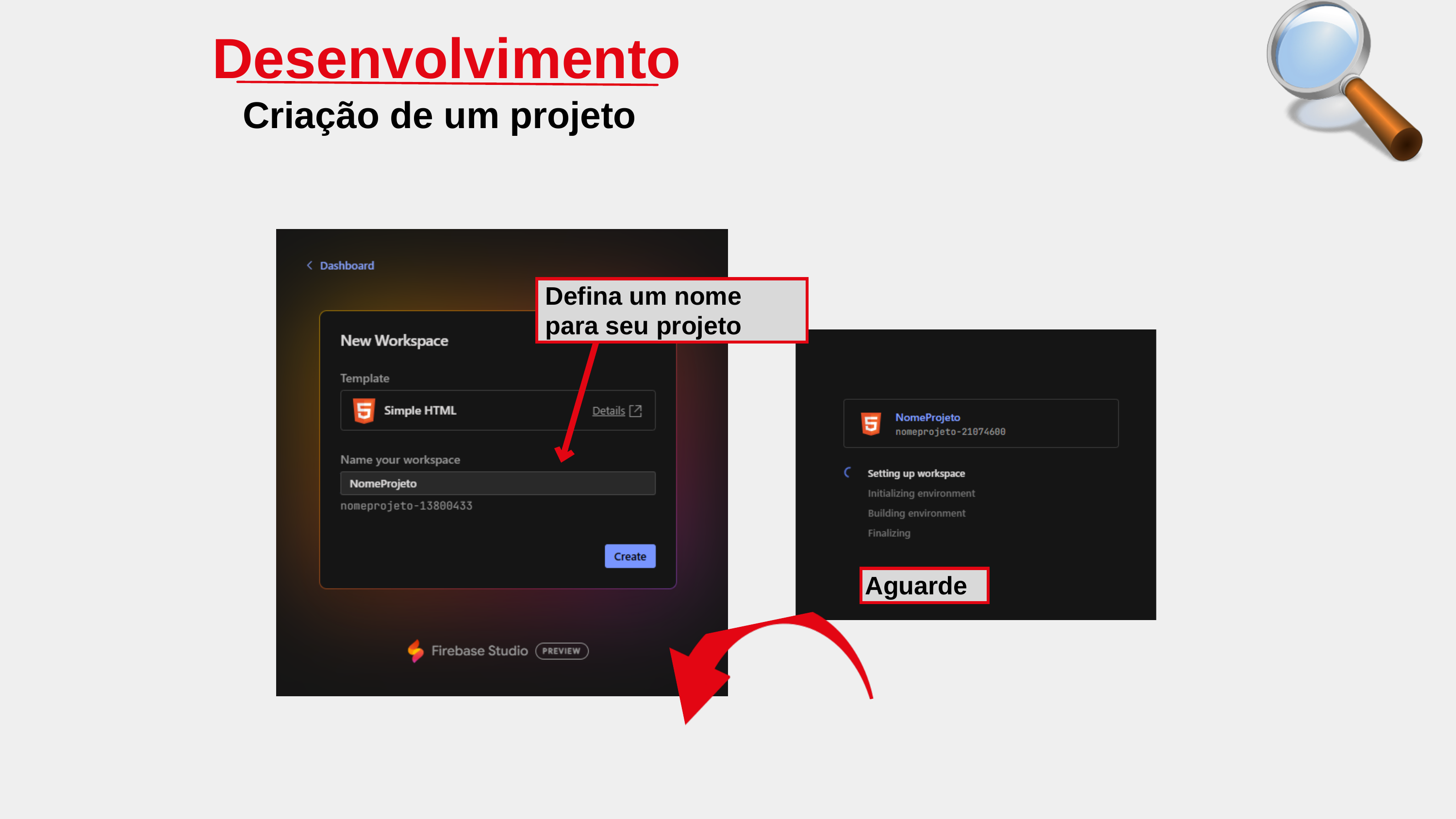

Desenvolvimento

Criação de um projeto

Defina um nome para seu projeto

Aguarde